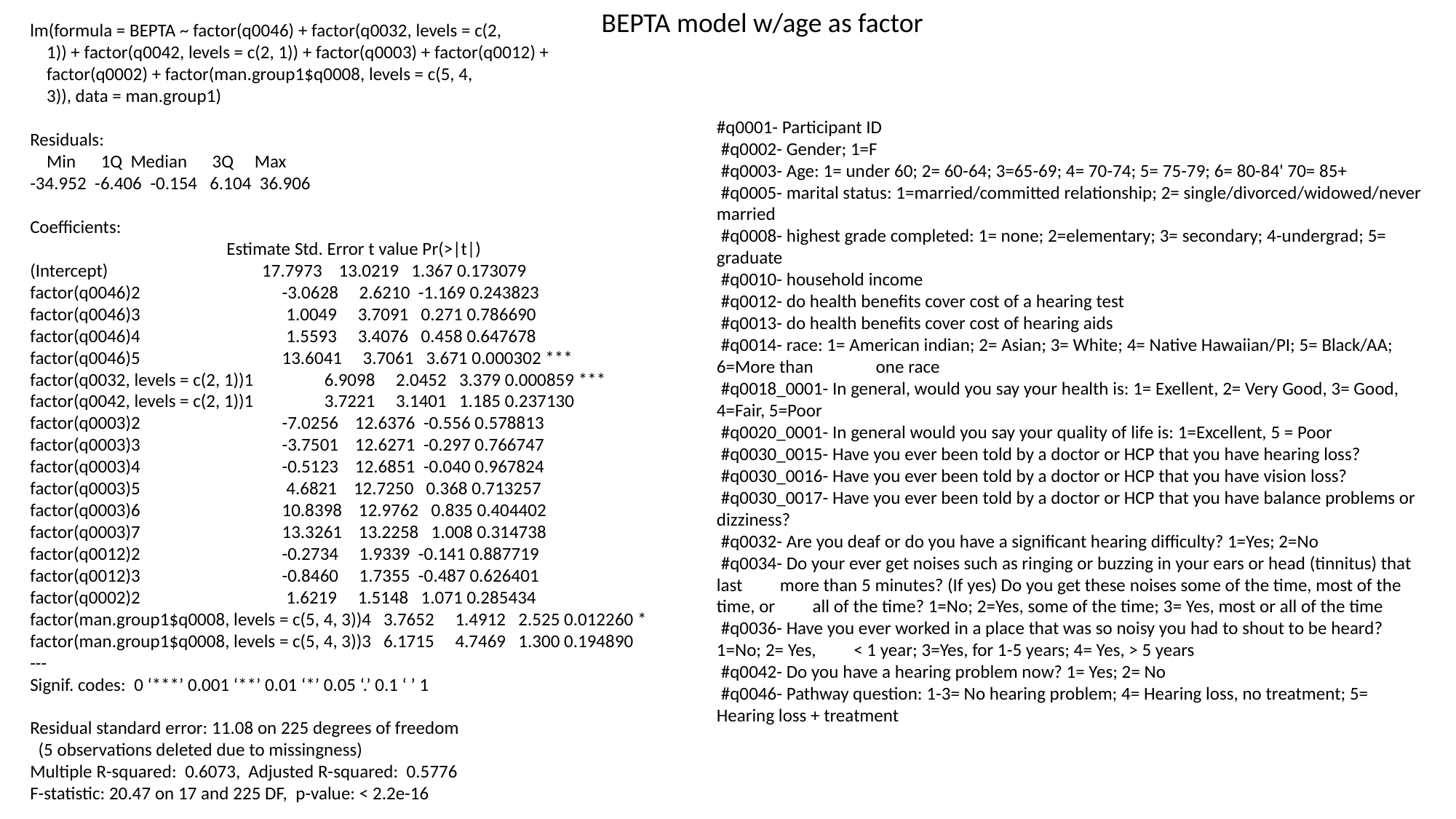

BEPTA model w/age as factor
lm(formula = BEPTA ~ factor(q0046) + factor(q0032, levels = c(2,
    1)) + factor(q0042, levels = c(2, 1)) + factor(q0003) + factor(q0012) +
    factor(q0002) + factor(man.group1$q0008, levels = c(5, 4,
    3)), data = man.group1)

Residuals:
    Min      1Q  Median      3Q     Max
-34.952  -6.406  -0.154   6.104  36.906

Coefficients:
                                               Estimate Std. Error t value Pr(>|t|)
(Intercept)                                     17.7973    13.0219   1.367 0.173079
factor(q0046)2                                  -3.0628     2.6210  -1.169 0.243823
factor(q0046)3                                   1.0049     3.7091   0.271 0.786690
factor(q0046)4                                   1.5593     3.4076   0.458 0.647678
factor(q0046)5                                  13.6041     3.7061   3.671 0.000302 ***
factor(q0032, levels = c(2, 1))1                 6.9098     2.0452   3.379 0.000859 ***
factor(q0042, levels = c(2, 1))1                 3.7221     3.1401   1.185 0.237130
factor(q0003)2                                  -7.0256    12.6376  -0.556 0.578813
factor(q0003)3                                  -3.7501    12.6271  -0.297 0.766747
factor(q0003)4                                  -0.5123    12.6851  -0.040 0.967824
factor(q0003)5                                   4.6821    12.7250   0.368 0.713257
factor(q0003)6                                  10.8398    12.9762   0.835 0.404402
factor(q0003)7                                  13.3261    13.2258   1.008 0.314738
factor(q0012)2                                  -0.2734     1.9339  -0.141 0.887719
factor(q0012)3                                  -0.8460     1.7355  -0.487 0.626401
factor(q0002)2                                   1.6219     1.5148   1.071 0.285434
factor(man.group1$q0008, levels = c(5, 4, 3))4   3.7652     1.4912   2.525 0.012260 *
factor(man.group1$q0008, levels = c(5, 4, 3))3   6.1715     4.7469   1.300 0.194890
---
Signif. codes:  0 ‘***’ 0.001 ‘**’ 0.01 ‘*’ 0.05 ‘.’ 0.1 ‘ ’ 1

Residual standard error: 11.08 on 225 degrees of freedom
  (5 observations deleted due to missingness)
Multiple R-squared:  0.6073,	Adjusted R-squared:  0.5776
F-statistic: 20.47 on 17 and 225 DF,  p-value: < 2.2e-16
#q0001- Participant ID
 #q0002- Gender; 1=F
 #q0003- Age: 1= under 60; 2= 60-64; 3=65-69; 4= 70-74; 5= 75-79; 6= 80-84' 70= 85+
 #q0005- marital status: 1=married/committed relationship; 2= single/divorced/widowed/never married
 #q0008- highest grade completed: 1= none; 2=elementary; 3= secondary; 4-undergrad; 5= graduate
 #q0010- household income
 #q0012- do health benefits cover cost of a hearing test
 #q0013- do health benefits cover cost of hearing aids
 #q0014- race: 1= American indian; 2= Asian; 3= White; 4= Native Hawaiian/PI; 5= Black/AA; 6=More than               one race
 #q0018_0001- In general, would you say your health is: 1= Exellent, 2= Very Good, 3= Good, 4=Fair, 5=Poor
 #q0020_0001- In general would you say your quality of life is: 1=Excellent, 5 = Poor
 #q0030_0015- Have you ever been told by a doctor or HCP that you have hearing loss?
 #q0030_0016- Have you ever been told by a doctor or HCP that you have vision loss?
 #q0030_0017- Have you ever been told by a doctor or HCP that you have balance problems or dizziness?
 #q0032- Are you deaf or do you have a significant hearing difficulty? 1=Yes; 2=No
 #q0034- Do your ever get noises such as ringing or buzzing in your ears or head (tinnitus) that last         more than 5 minutes? (If yes) Do you get these noises some of the time, most of the time, or         all of the time? 1=No; 2=Yes, some of the time; 3= Yes, most or all of the time
 #q0036- Have you ever worked in a place that was so noisy you had to shout to be heard? 1=No; 2= Yes,         < 1 year; 3=Yes, for 1-5 years; 4= Yes, > 5 years
 #q0042- Do you have a hearing problem now? 1= Yes; 2= No
 #q0046- Pathway question: 1-3= No hearing problem; 4= Hearing loss, no treatment; 5= Hearing loss + treatment